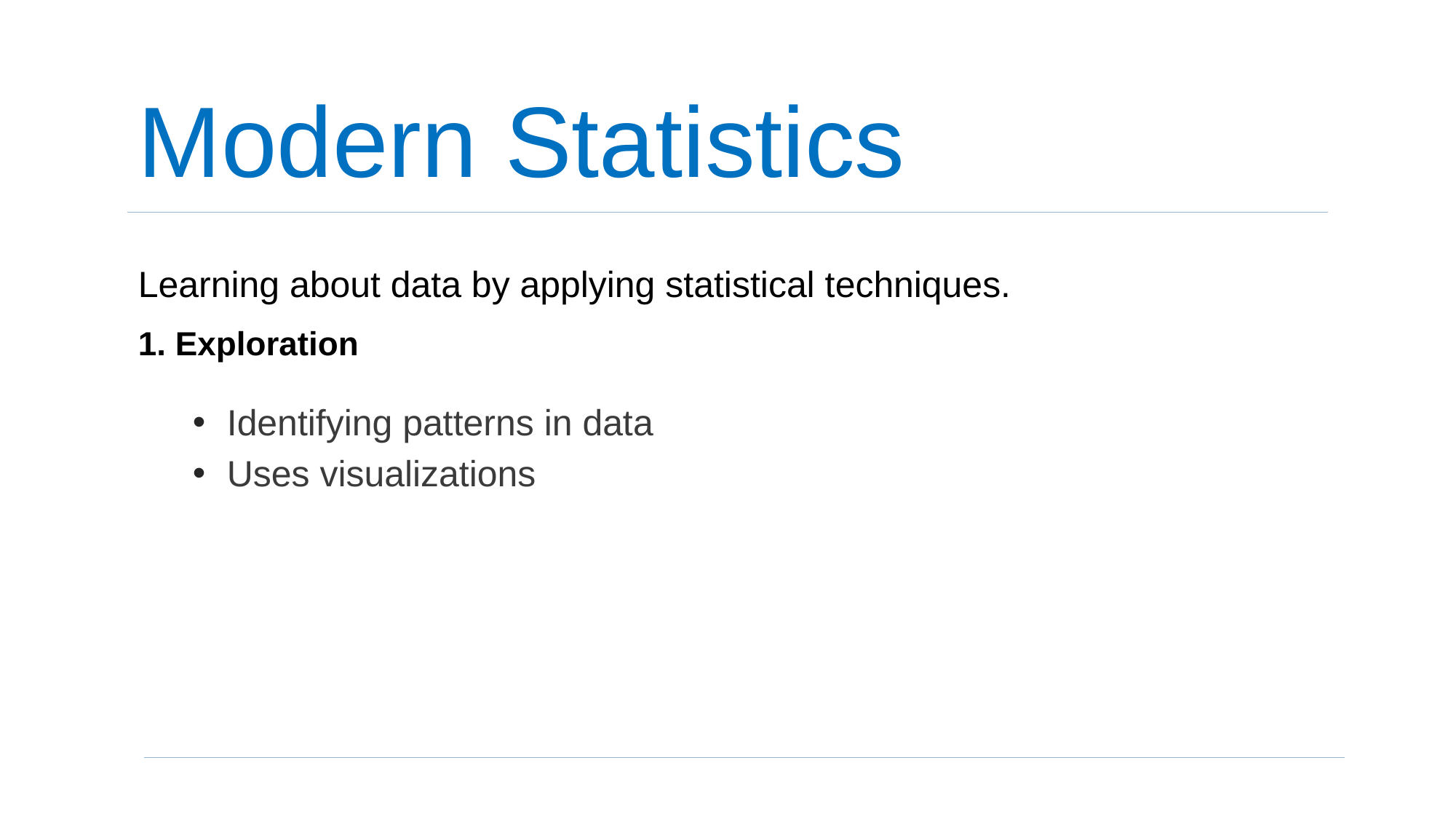

# Modern Statistics
Learning about data by applying statistical techniques.
1. Exploration

Identifying patterns in data
Uses visualizations